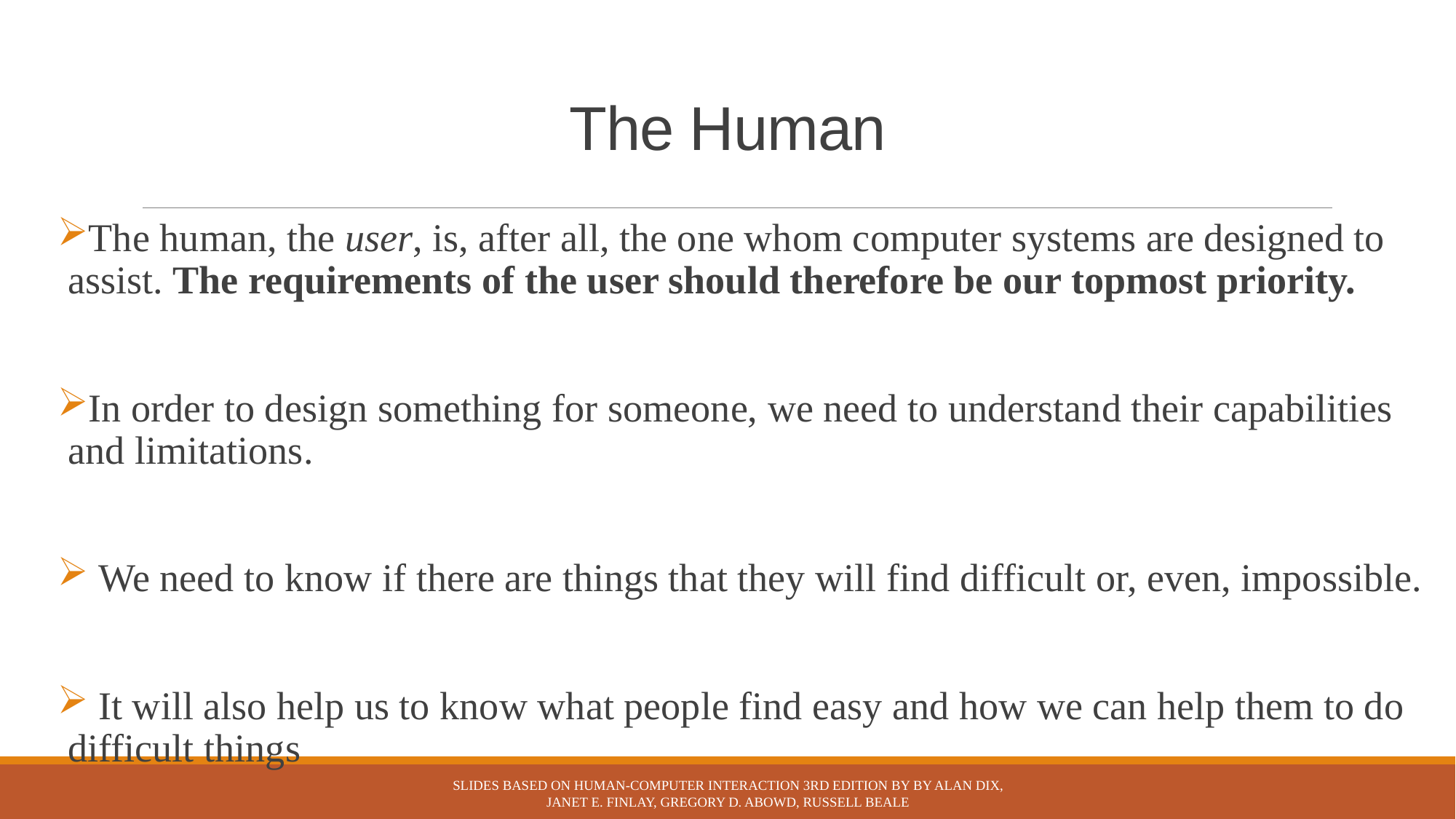

# The Human
The human, the user, is, after all, the one whom computer systems are designed to assist. The requirements of the user should therefore be our topmost priority.

In order to design something for someone, we need to understand their capabilities and limitations.

 We need to know if there are things that they will find difficult or, even, impossible.

 It will also help us to know what people find easy and how we can help them to do difficult things
Slides based on Human-Computer Interaction 3rd Edition by by Alan Dix, Janet E. Finlay, Gregory D. Abowd, Russell Beale